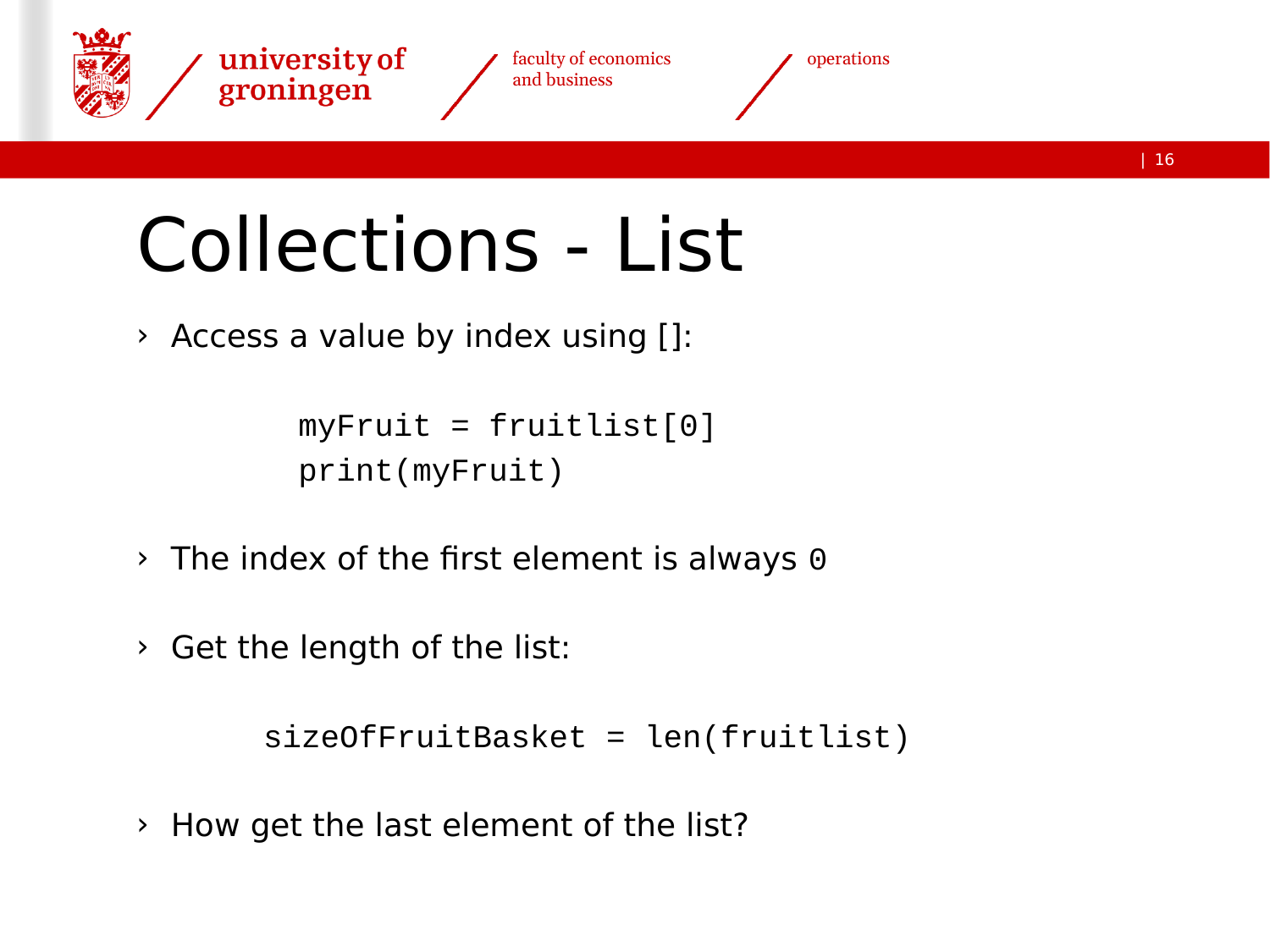

16
# Collections - List
Access a value by index using []:

	myFruit = fruitlist[0]
	print(myFruit)

The index of the first element is always 0

Get the length of the list:

	sizeOfFruitBasket = len(fruitlist)

How get the last element of the list?